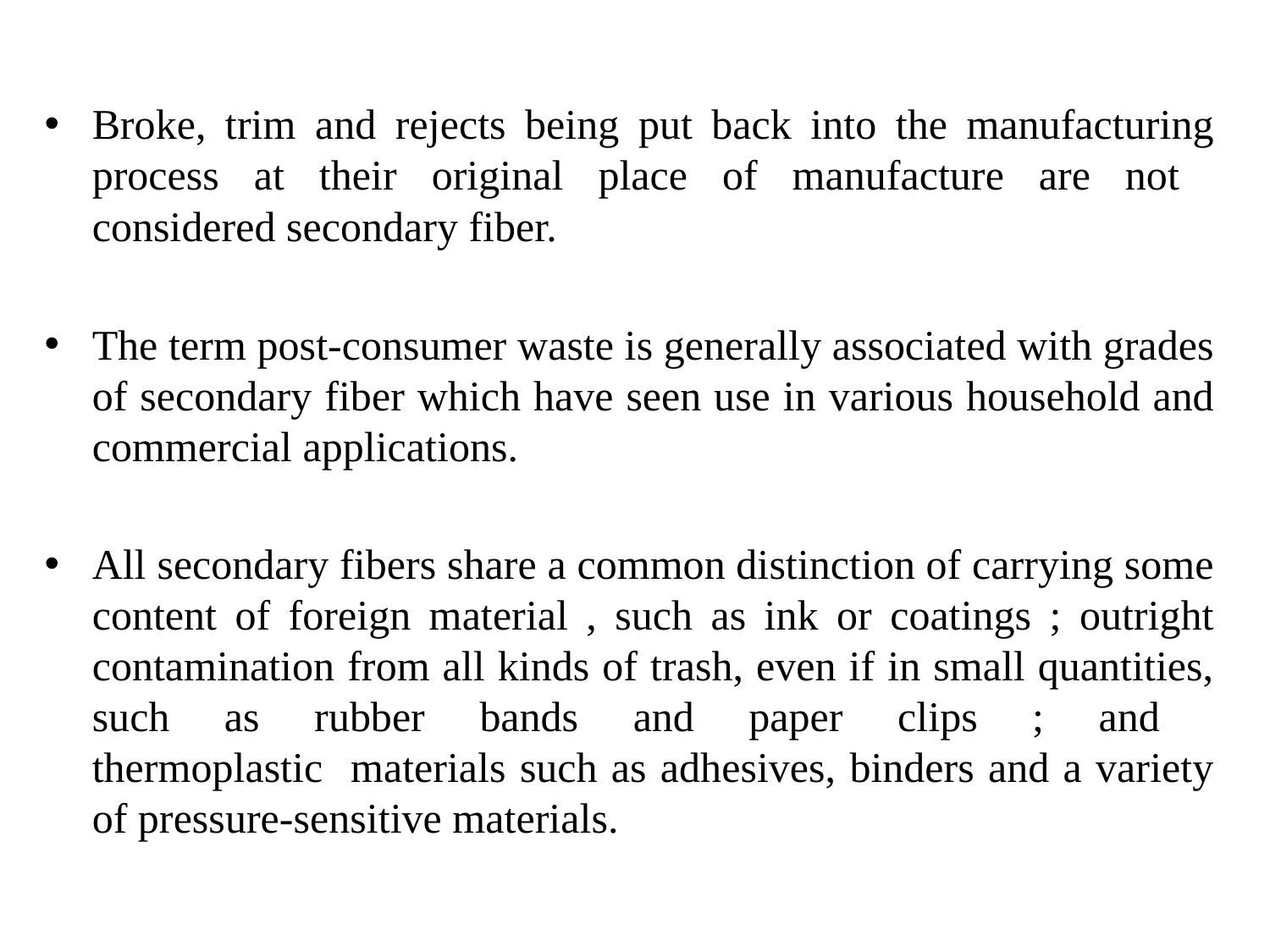

Broke, trim and rejects being put back into the manufacturing process at their original place of manufacture are not
considered secondary fiber.

The term post-consumer waste is generally associated with grades of secondary fiber which have seen use in various household and commercial applications.

All secondary fibers share a common distinction of carrying some content of foreign material , such as ink or coatings ; outright contamination from all kinds of trash, even if in small quantities, such as rubber bands and paper clips ; and
thermoplastic  materials such as adhesives, binders and a variety of pressure-sensitive materials.